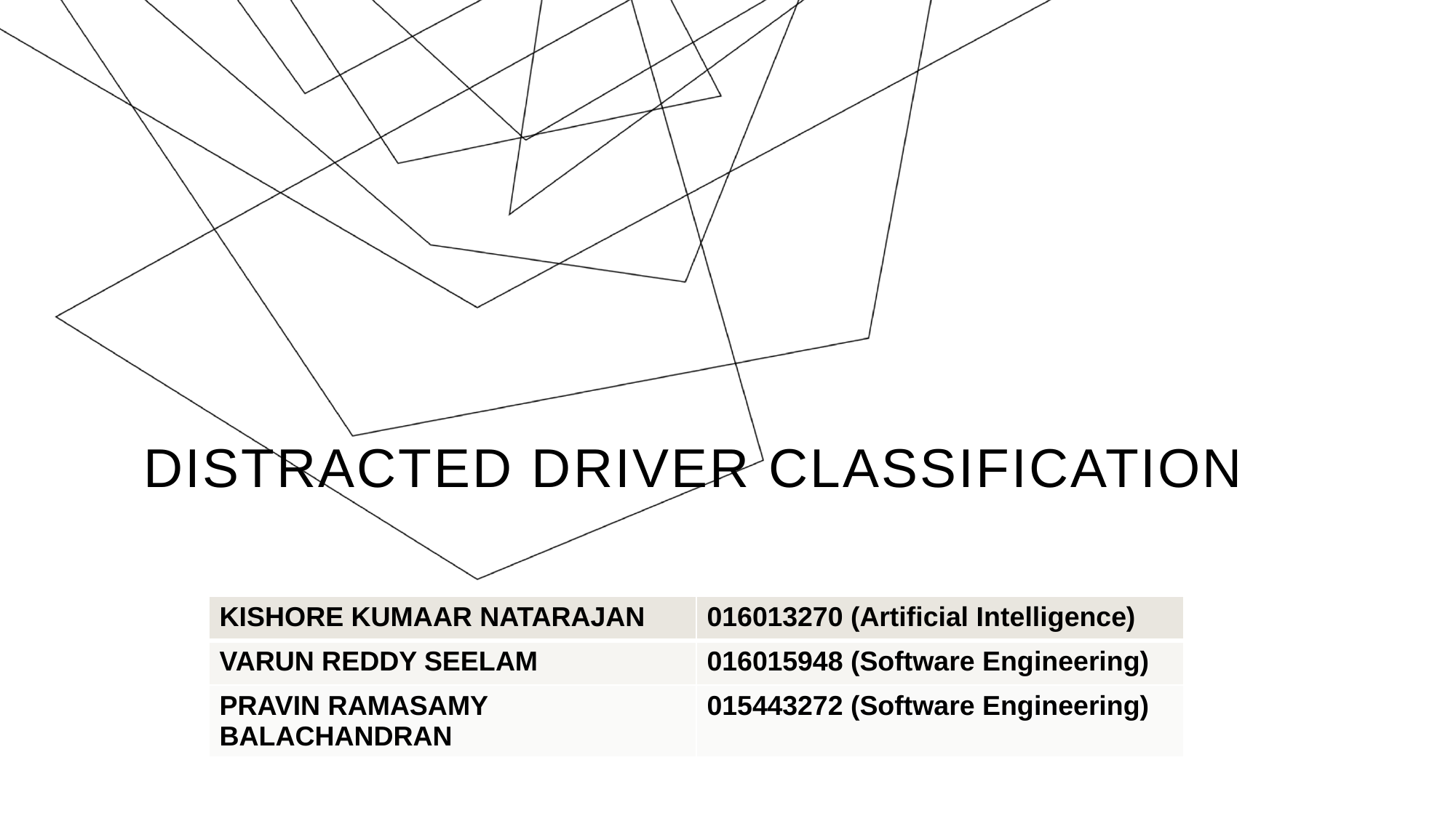

# Distracted Driver Classification
| KISHORE KUMAAR NATARAJAN | 016013270 (Artificial Intelligence) |
| --- | --- |
| VARUN REDDY SEELAM | 016015948 (Software Engineering) |
| PRAVIN RAMASAMY BALACHANDRAN | 015443272 (Software Engineering) |